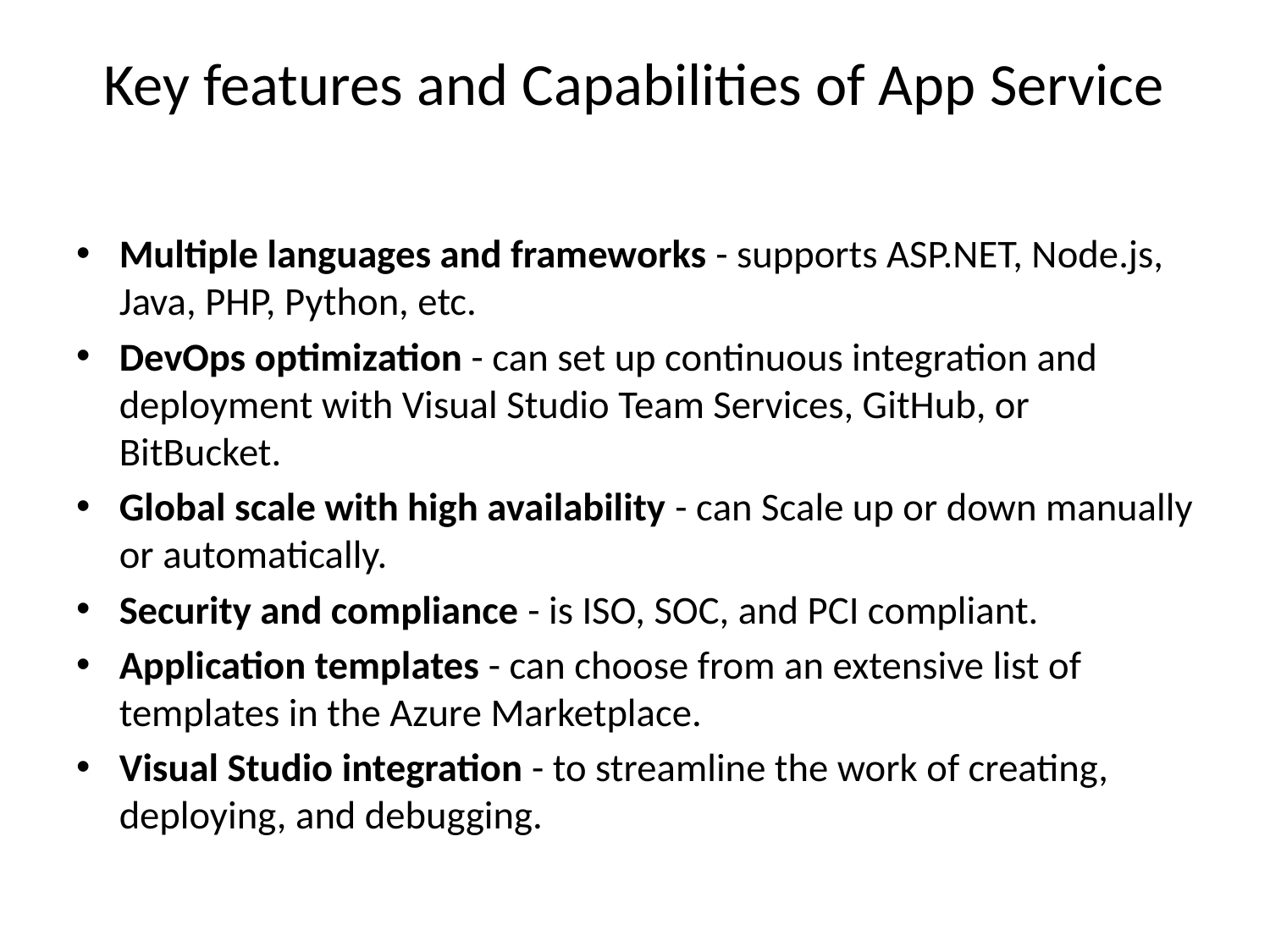

# Key features and Capabilities of App Service
Multiple languages and frameworks - supports ASP.NET, Node.js, Java, PHP, Python, etc.
DevOps optimization - can set up continuous integration and deployment with Visual Studio Team Services, GitHub, or BitBucket.
Global scale with high availability - can Scale up or down manually or automatically.
Security and compliance - is ISO, SOC, and PCI compliant.
Application templates - can choose from an extensive list of templates in the Azure Marketplace.
Visual Studio integration - to streamline the work of creating, deploying, and debugging.